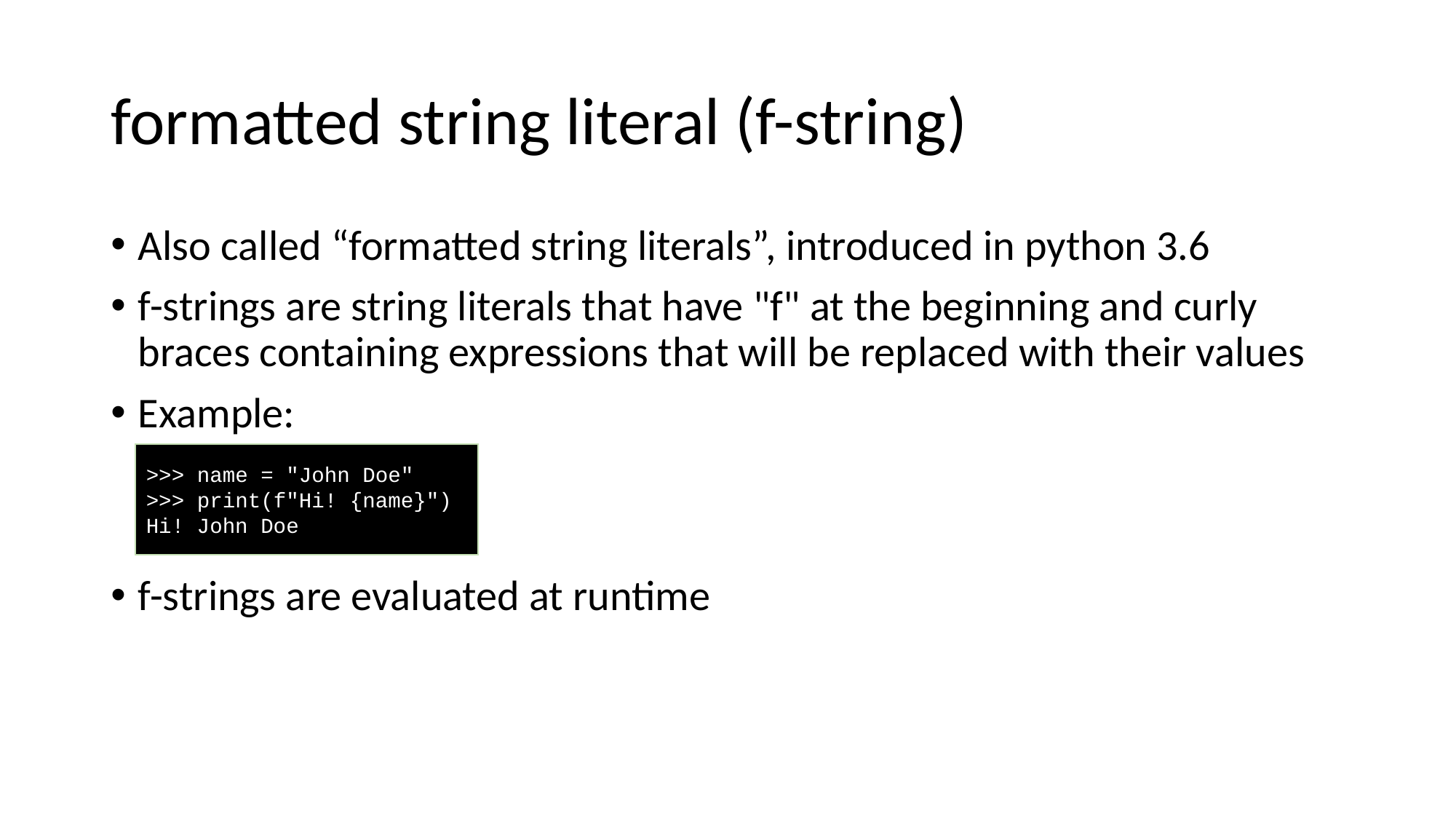

# formatted string literal (f-string)
Also called “formatted string literals”, introduced in python 3.6
f-strings are string literals that have "f" at the beginning and curly braces containing expressions that will be replaced with their values
Example:

f-strings are evaluated at runtime

>>> name = "John Doe"
>>> print(f"Hi! {name}")
Hi! John Doe